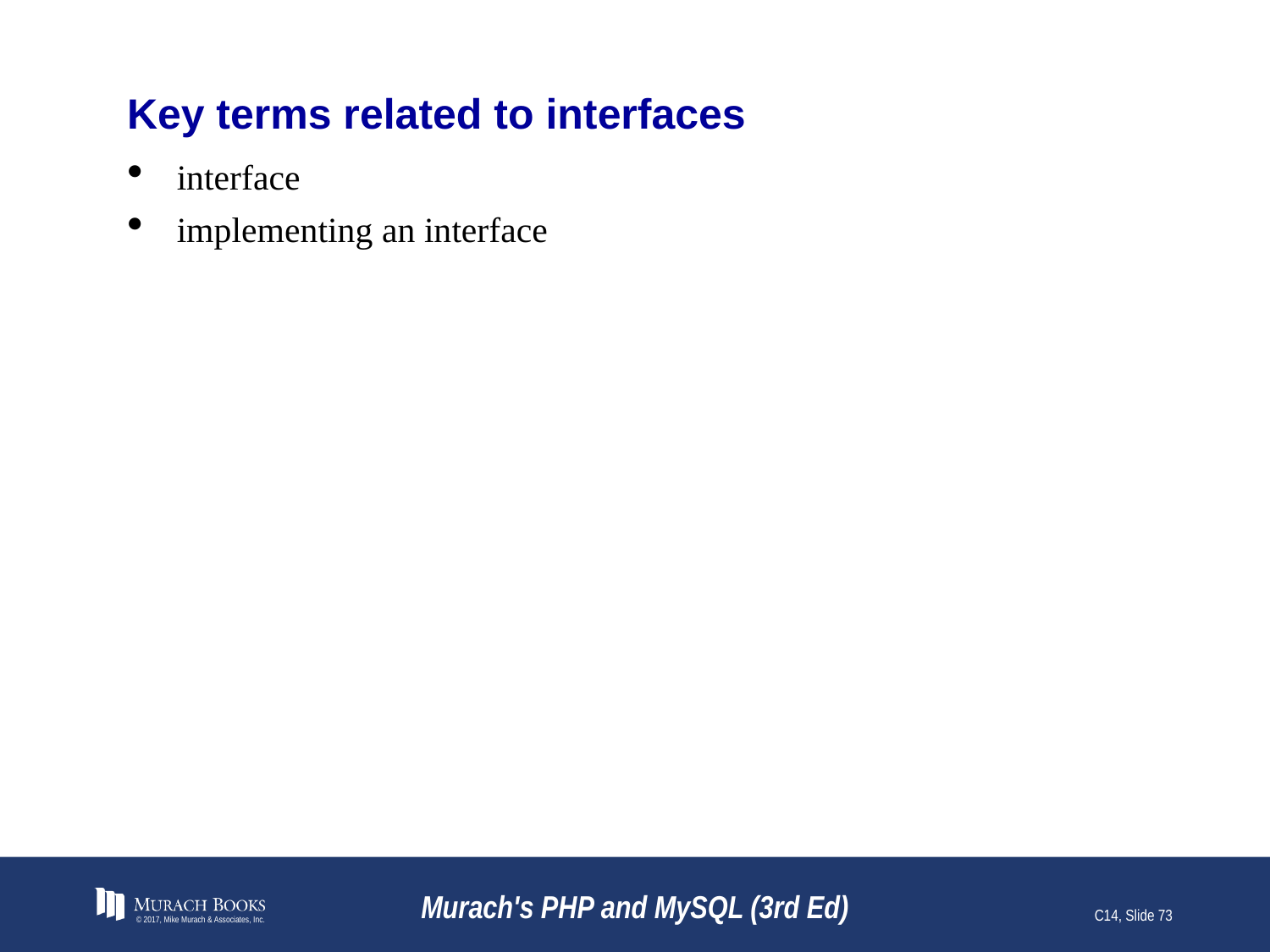

# Key terms related to interfaces
interface
implementing an interface

© 2017, Mike Murach & Associates, Inc.
Murach's PHP and MySQL (3rd Ed)

C14, Slide 73